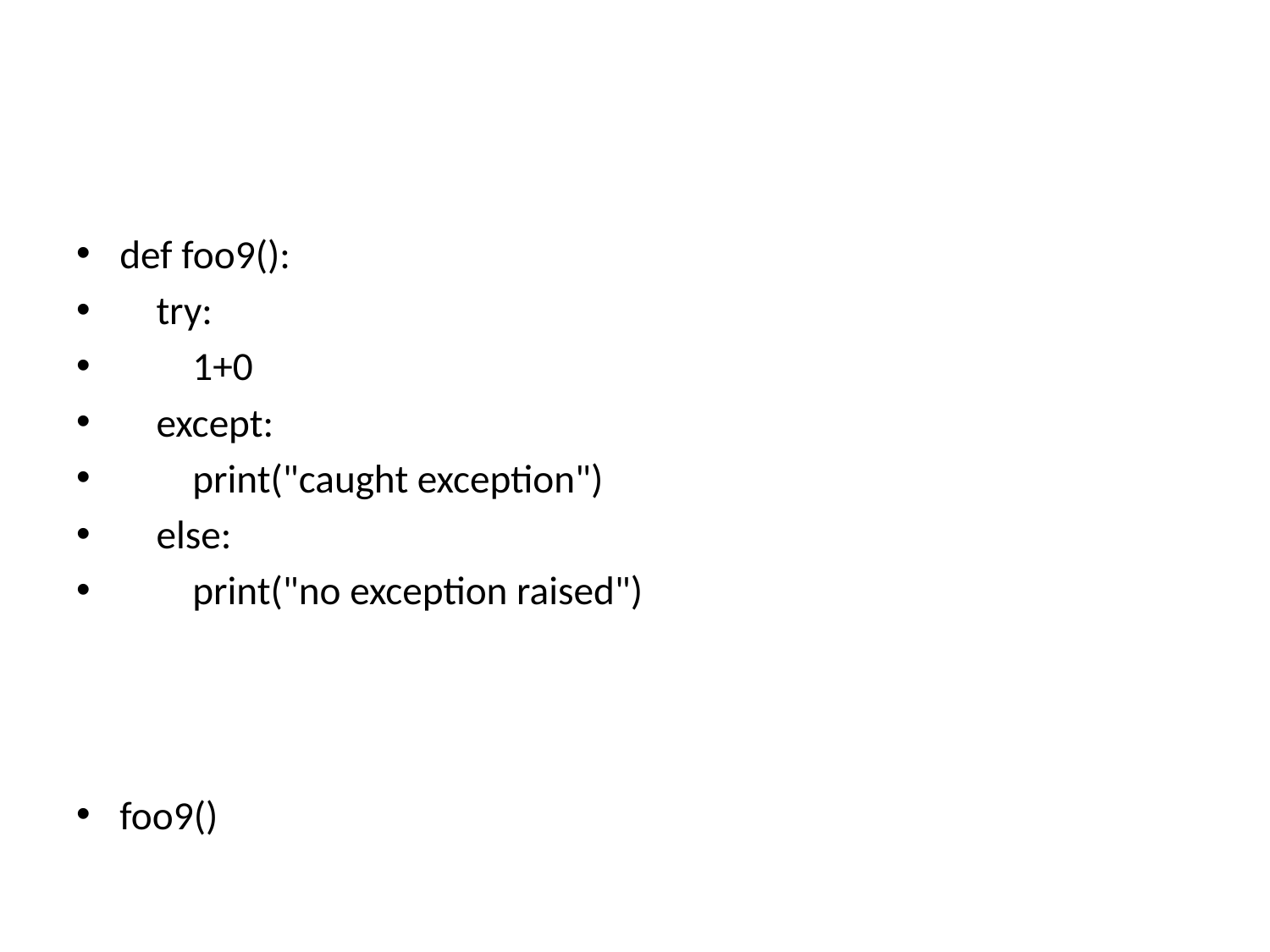

def foo9():
    try:
        1+0
    except:
        print("caught exception")
    else:
        print("no exception raised")

foo9()